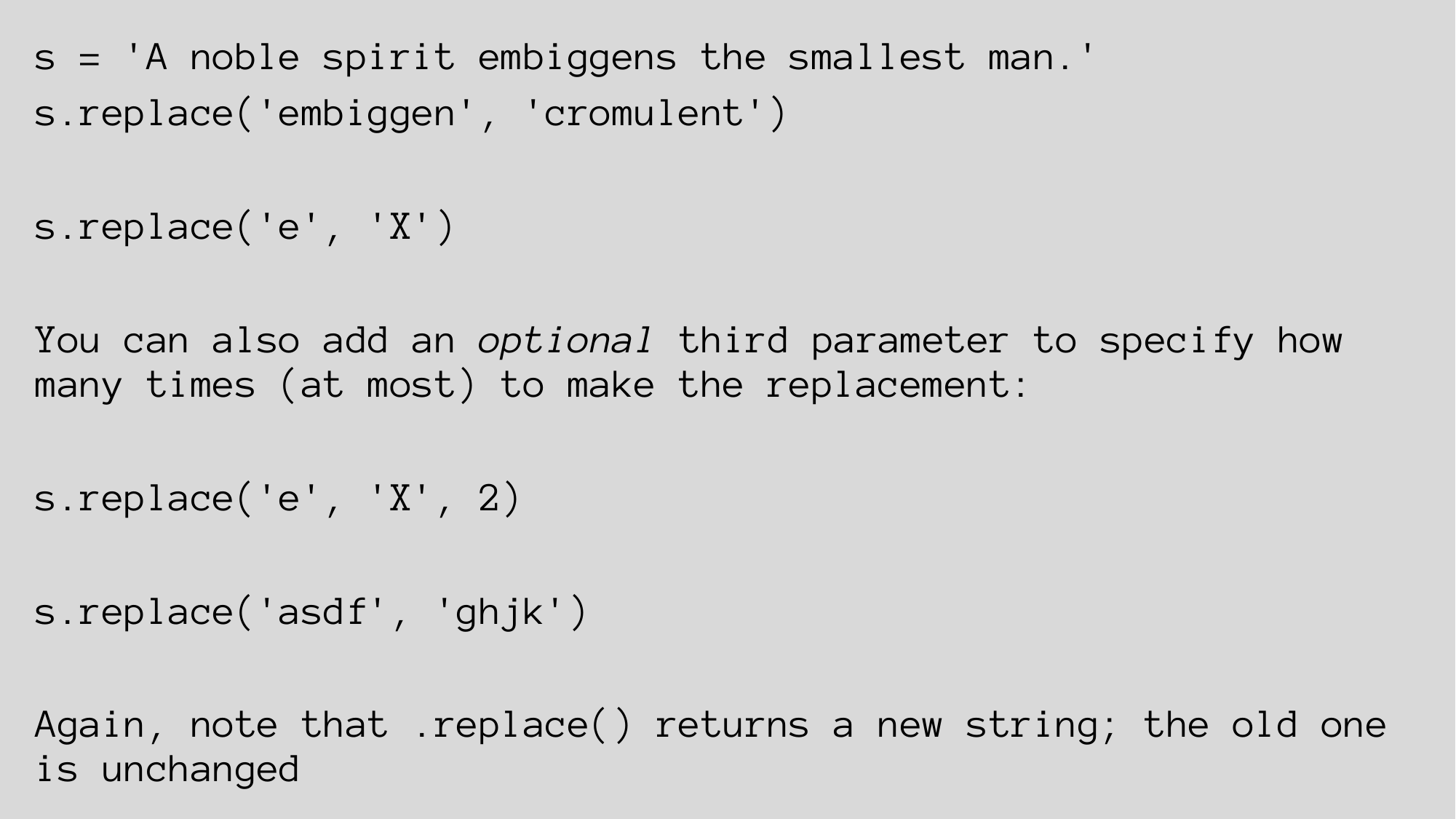

s = 'A noble spirit embiggens the smallest man.'
s.replace('embiggen', 'cromulent')

s.replace('e', 'X')

You can also add an optional third parameter to specify how many times (at most) to make the replacement:

s.replace('e', 'X', 2)

s.replace('asdf', 'ghjk')

Again, note that .replace() returns a new string; the old one is unchanged